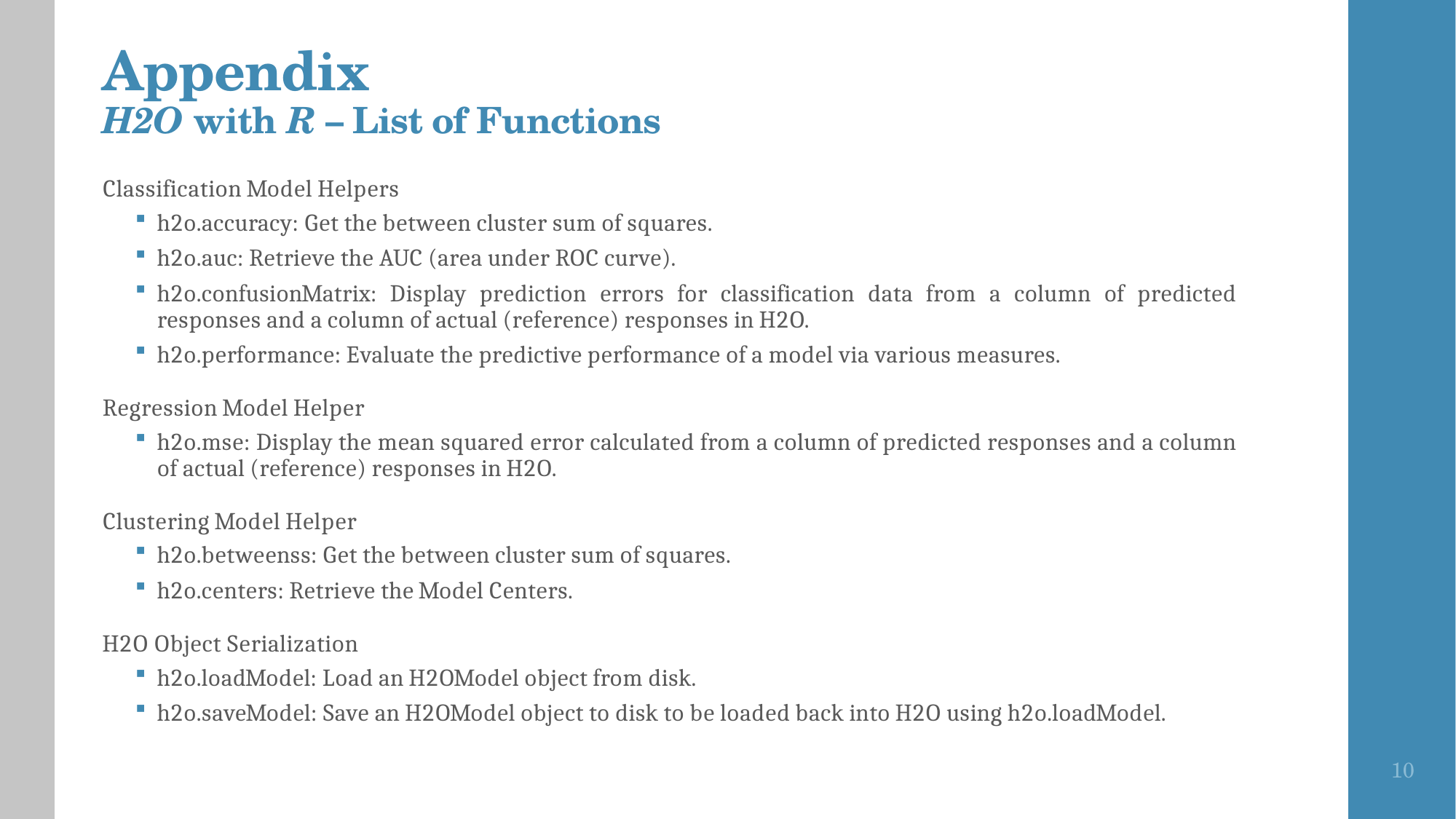

# Appendix H2O with R – List of Functions
Classification Model Helpers
h2o.accuracy: Get the between cluster sum of squares.
h2o.auc: Retrieve the AUC (area under ROC curve).
h2o.confusionMatrix: Display prediction errors for classification data from a column of predicted responses and a column of actual (reference) responses in H2O.
h2o.performance: Evaluate the predictive performance of a model via various measures.
Regression Model Helper
h2o.mse: Display the mean squared error calculated from a column of predicted responses and a column of actual (reference) responses in H2O.
Clustering Model Helper
h2o.betweenss: Get the between cluster sum of squares.
h2o.centers: Retrieve the Model Centers.
H2O Object Serialization
h2o.loadModel: Load an H2OModel object from disk.
h2o.saveModel: Save an H2OModel object to disk to be loaded back into H2O using h2o.loadModel.
10